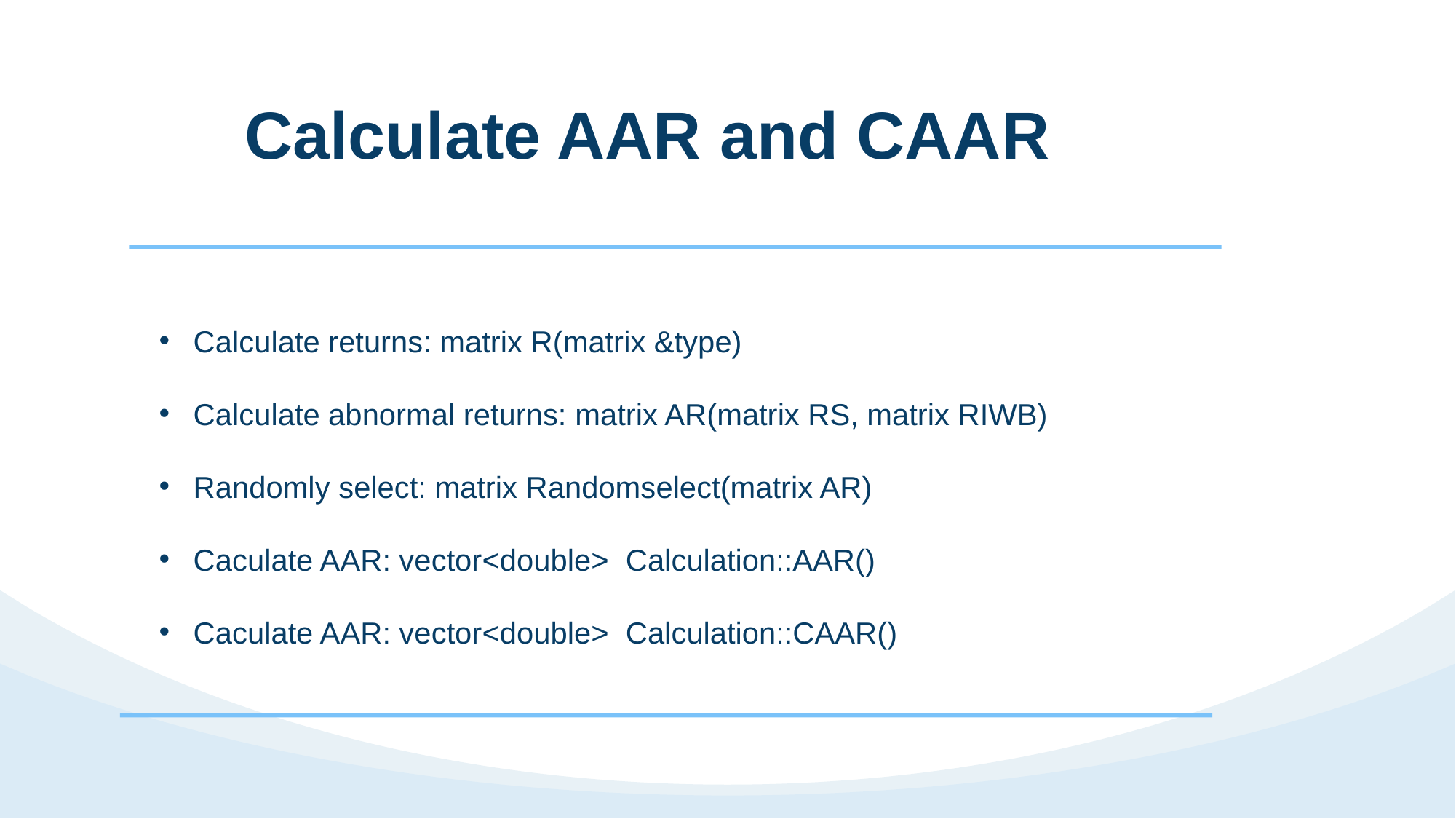

Calculate AAR and CAAR

Calculate returns: matrix R(matrix &type)
Calculate abnormal returns: matrix AR(matrix RS, matrix RIWB)
Randomly select: matrix Randomselect(matrix AR)
Caculate AAR: vector<double>  Calculation::AAR()
Caculate AAR: vector<double>  Calculation::CAAR()